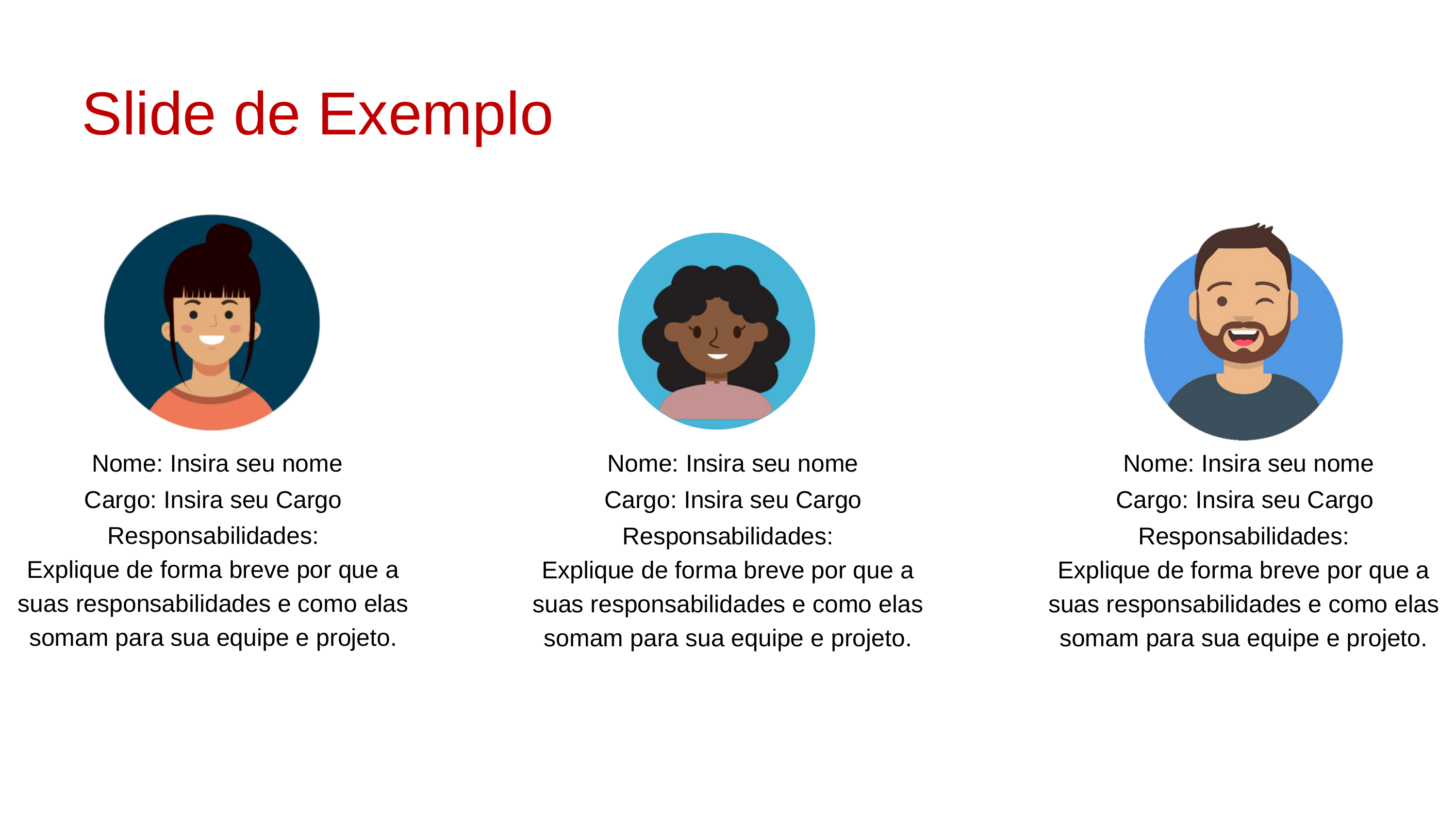

Slide de Exemplo

Nome: Insira seu nome
Cargo: Insira seu Cargo
Responsabilidades:
Explique de forma breve por que a suas responsabilidades e como elas somam para sua equipe e projeto.
Nome: Insira seu nome
Cargo: Insira seu Cargo
Responsabilidades:
Explique de forma breve por que a suas responsabilidades e como elas somam para sua equipe e projeto.
Nome: Insira seu nome
Cargo: Insira seu Cargo
Responsabilidades:
Explique de forma breve por que a suas responsabilidades e como elas somam para sua equipe e projeto.